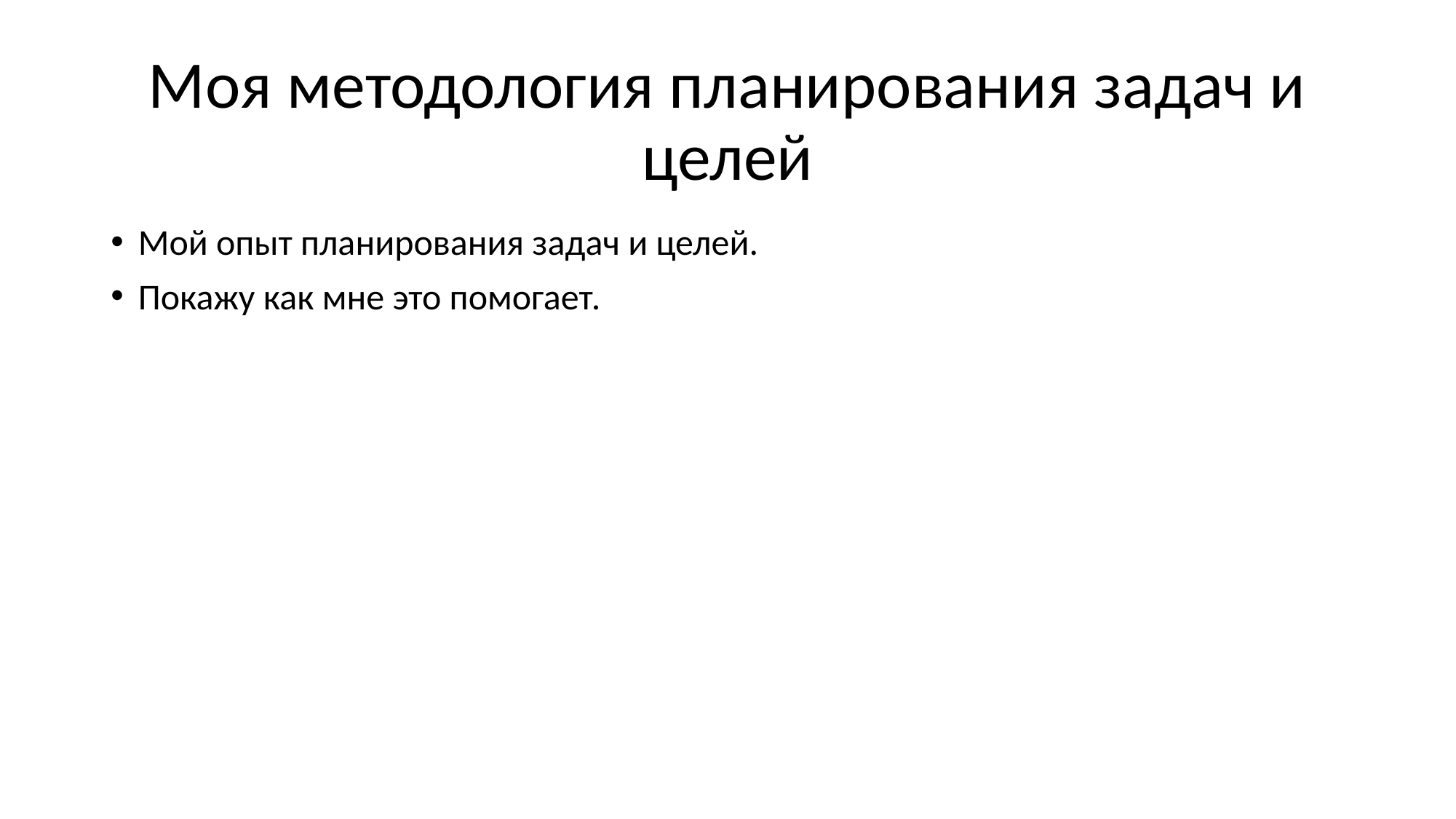

# Моя методология планирования задач и целей
Мой опыт планирования задач и целей.
Покажу как мне это помогает.